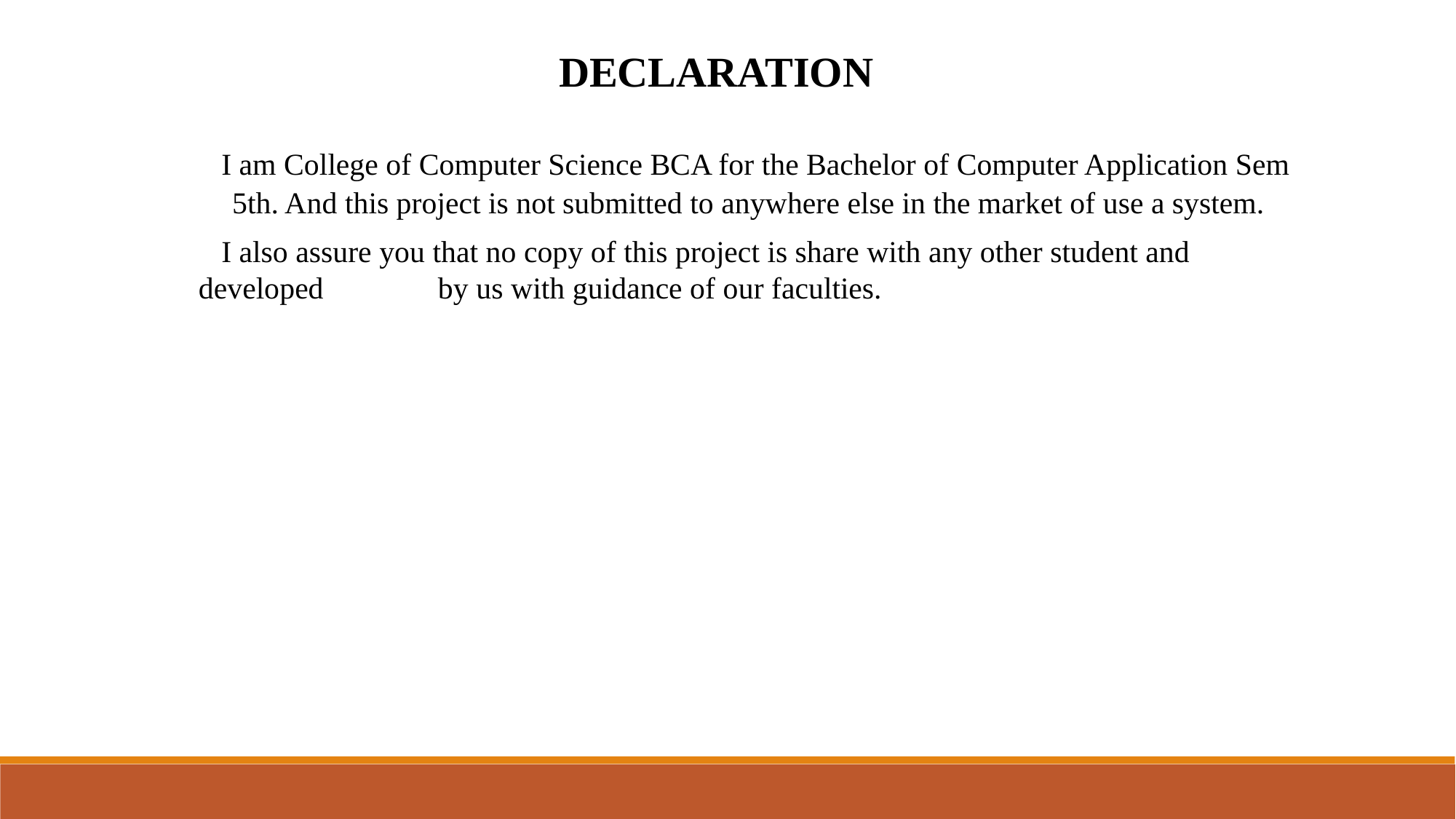

DECLARATION
I am College of Computer Science BCA for the Bachelor of Computer Application Sem 5th. And this project is not submitted to anywhere else in the market of use a system.
   I also assure you that no copy of this project is share with any other student and developed               by us with guidance of our faculties.